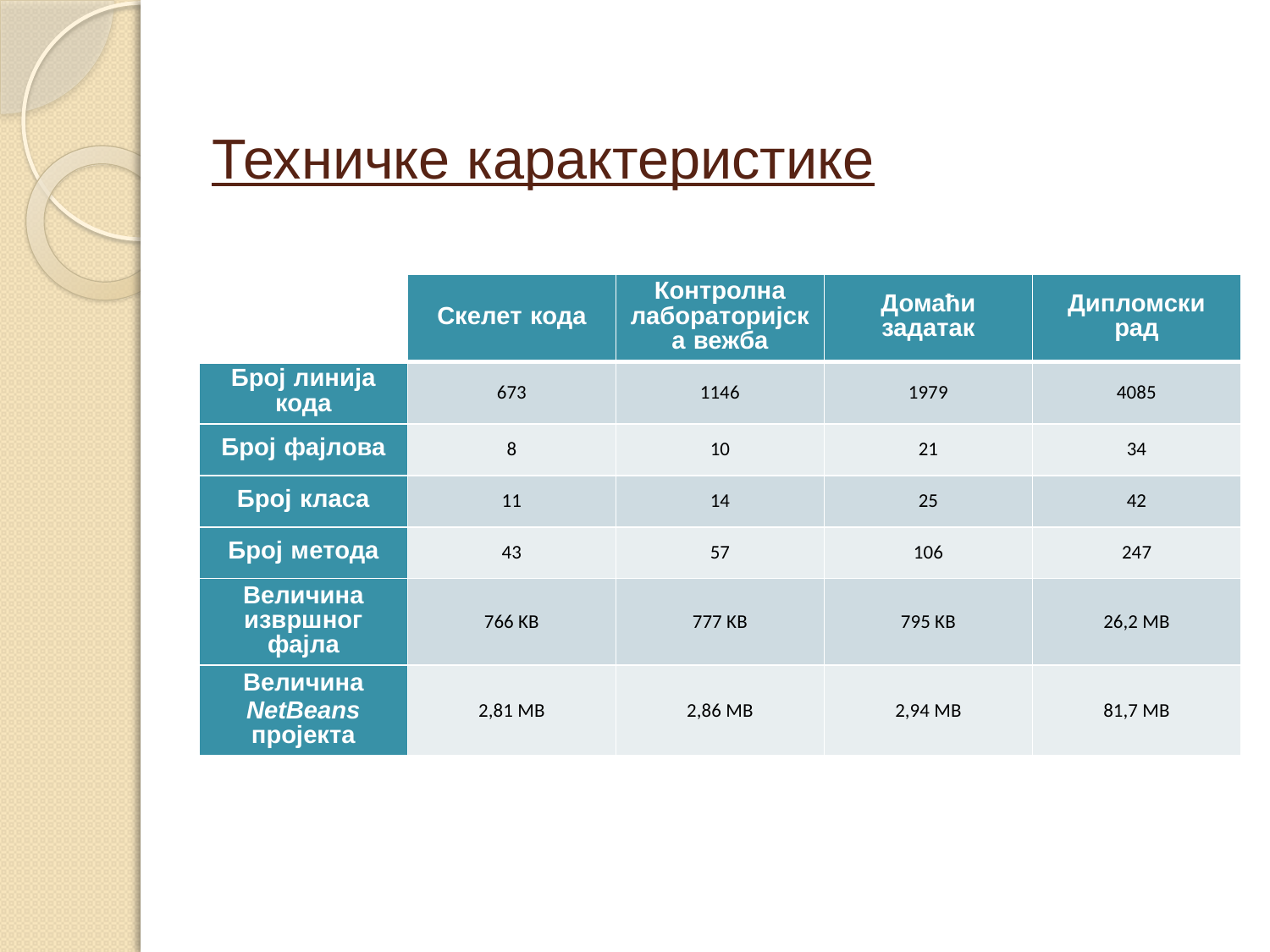

# Техничке карактеристике
|  | Скелет кода | Контролна лабораторијска вежба | Домаћи задатак | Дипломски рад |
| --- | --- | --- | --- | --- |
| Број линија кода | 673 | 1146 | 1979 | 4085 |
| Број фајлова | 8 | 10 | 21 | 34 |
| Број класа | 11 | 14 | 25 | 42 |
| Број метода | 43 | 57 | 106 | 247 |
| Величина извршног фајла | 766 KB | 777 KB | 795 KB | 26,2 MB |
| Величина NetBeans пројекта | 2,81 MB | 2,86 MB | 2,94 MB | 81,7 MB |